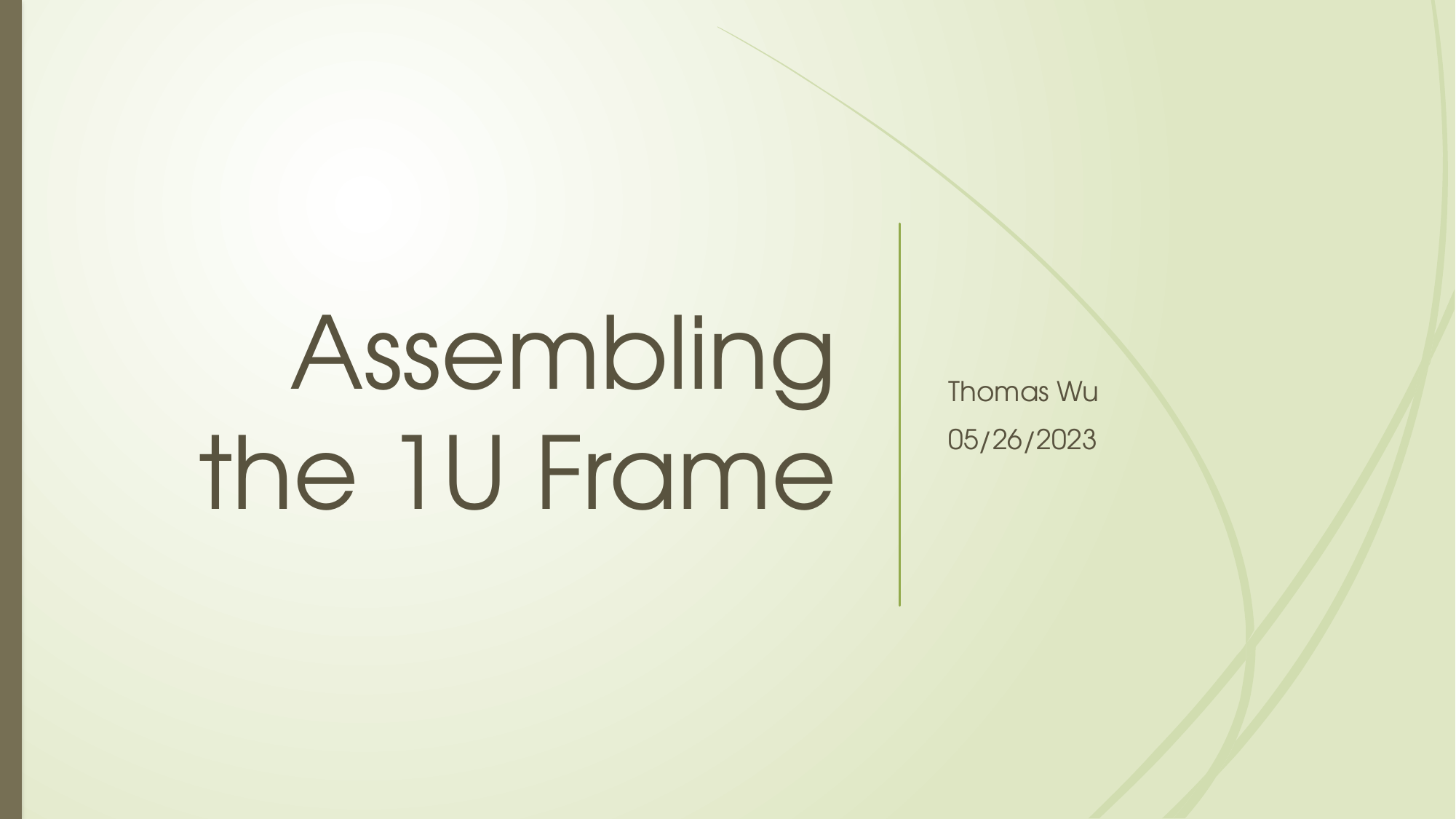

# Assembling the 1U Frame
Thomas Wu
05/26/2023